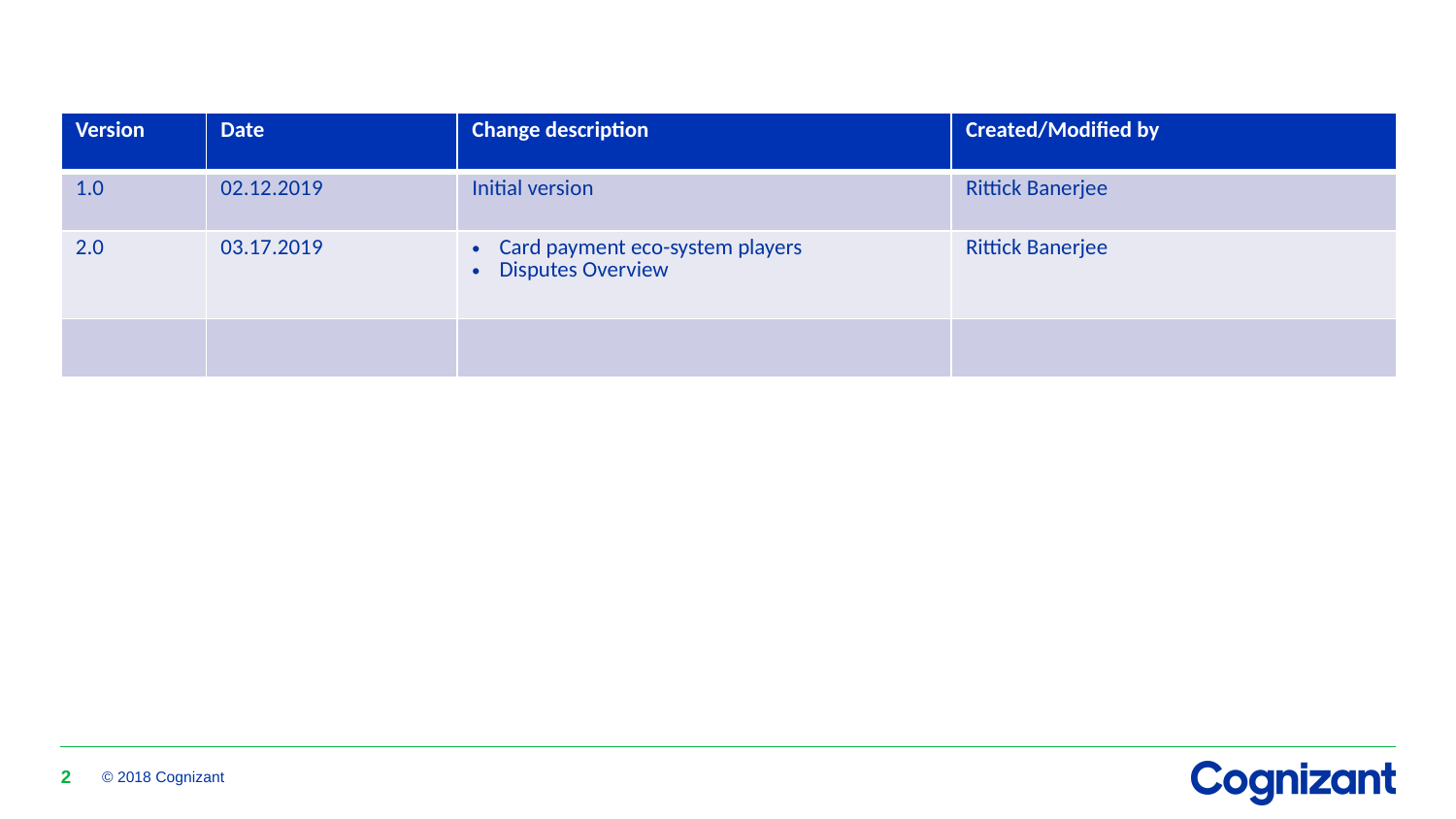

| Version | Date | Change description | Created/Modified by |
| --- | --- | --- | --- |
| 1.0 | 02.12.2019 | Initial version | Rittick Banerjee |
| 2.0 | 03.17.2019 | Card payment eco-system players Disputes Overview | Rittick Banerjee |
|  |  |  |  |
2
© 2018 Cognizant